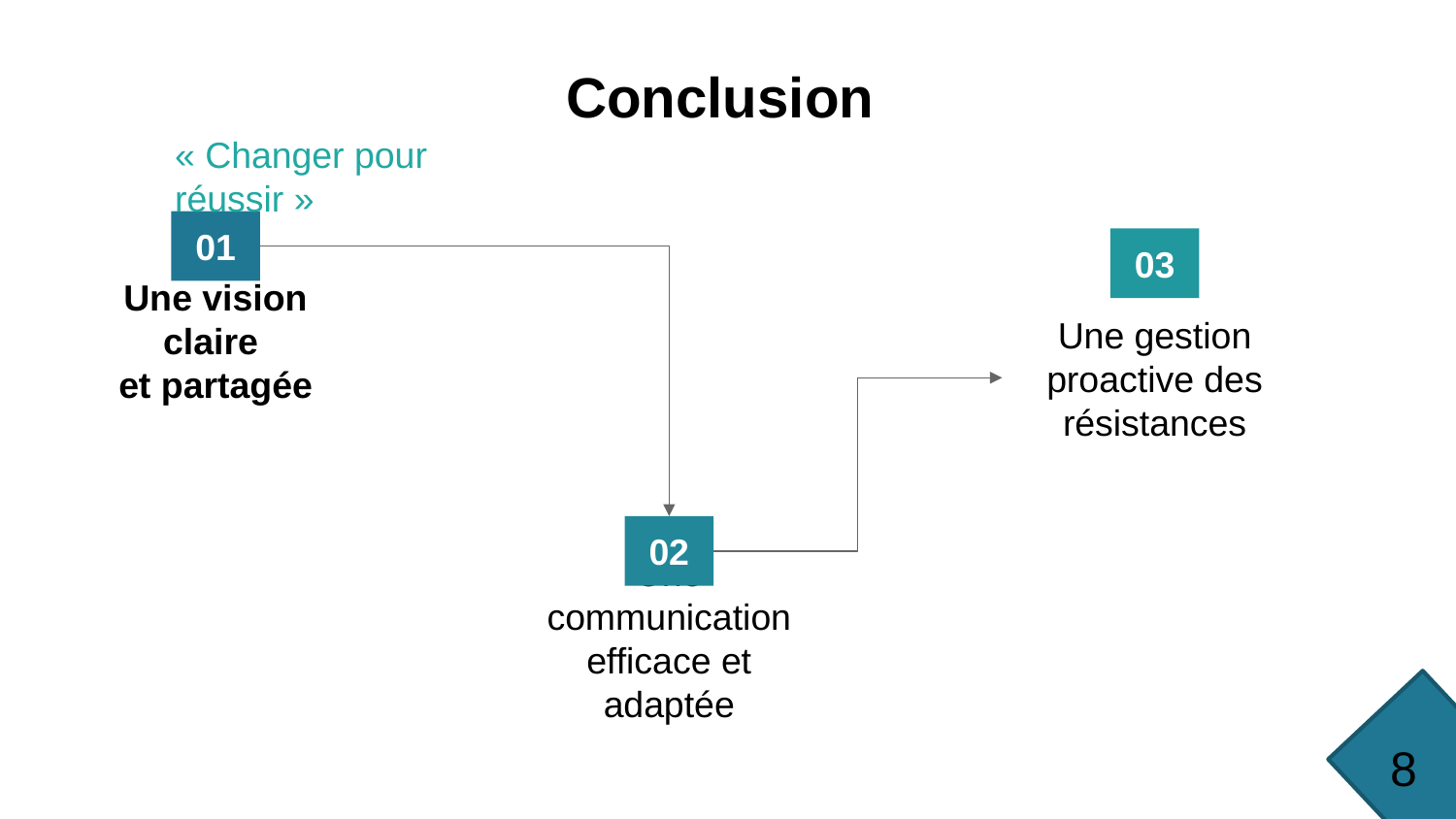

# Conclusion
« Changer pour réussir »
01
Une vision claire
et partagée
03
Une gestion proactive des résistances
02
Une communication efficace et adaptée
8